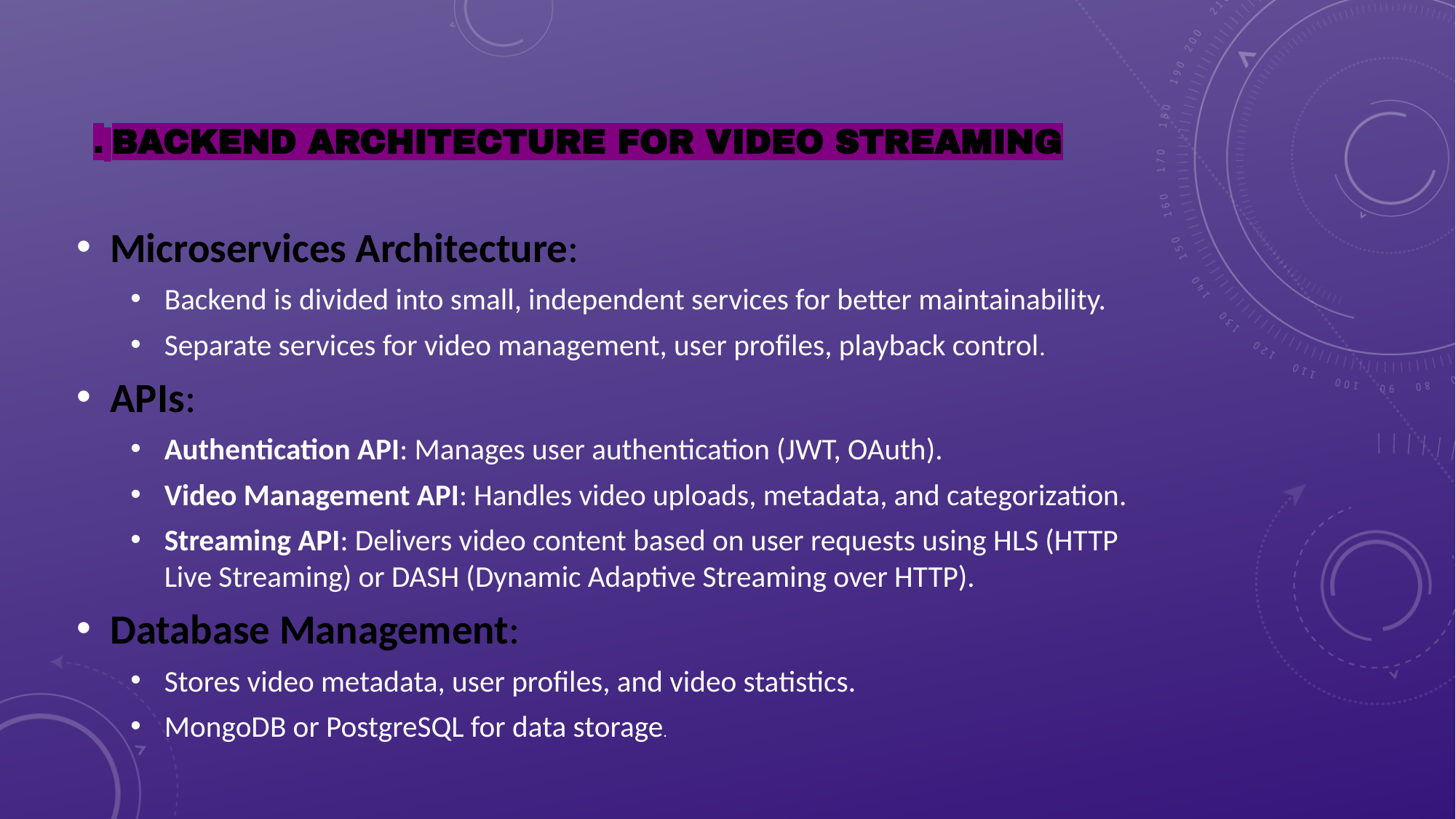

# . Backend Architecture for Video Streaming
Microservices Architecture:
Backend is divided into small, independent services for better maintainability.
Separate services for video management, user profiles, playback control.
APIs:
Authentication API: Manages user authentication (JWT, OAuth).
Video Management API: Handles video uploads, metadata, and categorization.
Streaming API: Delivers video content based on user requests using HLS (HTTP Live Streaming) or DASH (Dynamic Adaptive Streaming over HTTP).
Database Management:
Stores video metadata, user profiles, and video statistics.
MongoDB or PostgreSQL for data storage.